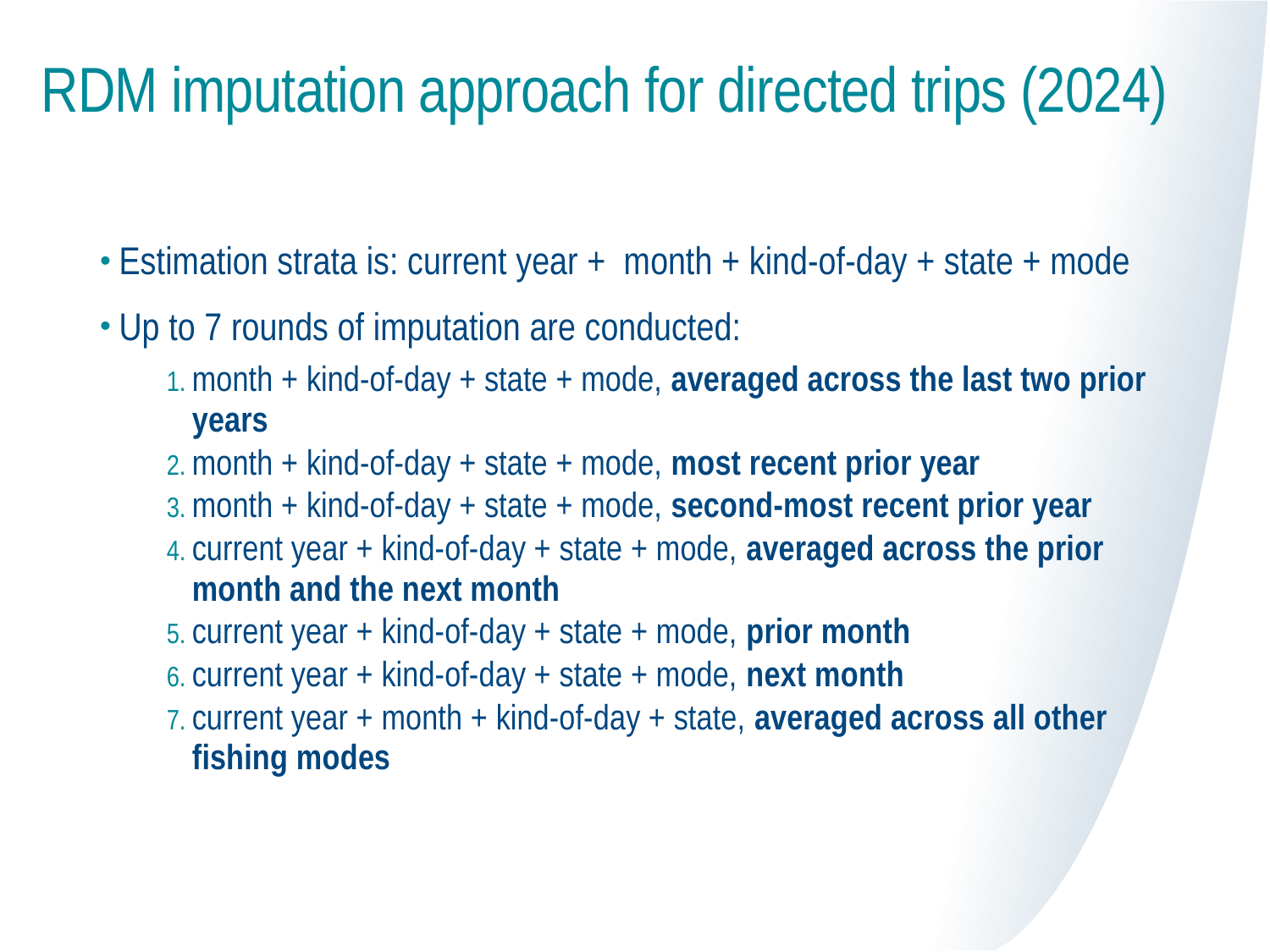

# RDM imputation approach for directed trips (2024)
Estimation strata is: current year +  month + kind-of-day + state + mode
Up to 7 rounds of imputation are conducted:
month + kind-of-day + state + mode, averaged across the last two prior years
month + kind-of-day + state + mode, most recent prior year
month + kind-of-day + state + mode, second-most recent prior year
current year + kind-of-day + state + mode, averaged across the prior month and the next month
current year + kind-of-day + state + mode, prior month
current year + kind-of-day + state + mode, next month
current year + month + kind-of-day + state, averaged across all other fishing modes